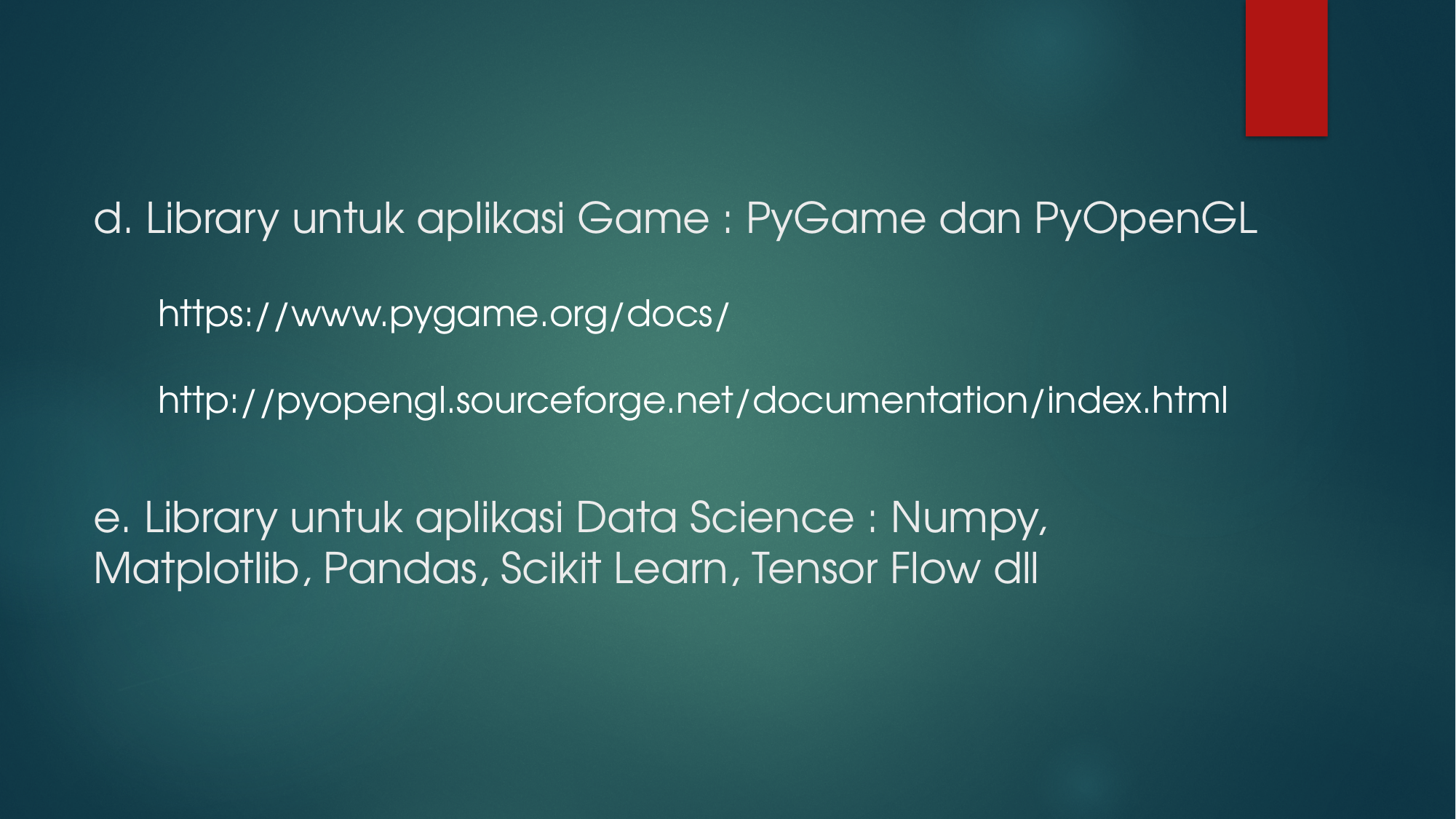

d. Library untuk aplikasi Game : PyGame dan PyOpenGL
https://www.pygame.org/docs/
http://pyopengl.sourceforge.net/documentation/index.html
e. Library untuk aplikasi Data Science : Numpy, Matplotlib, Pandas, Scikit Learn, Tensor Flow dll